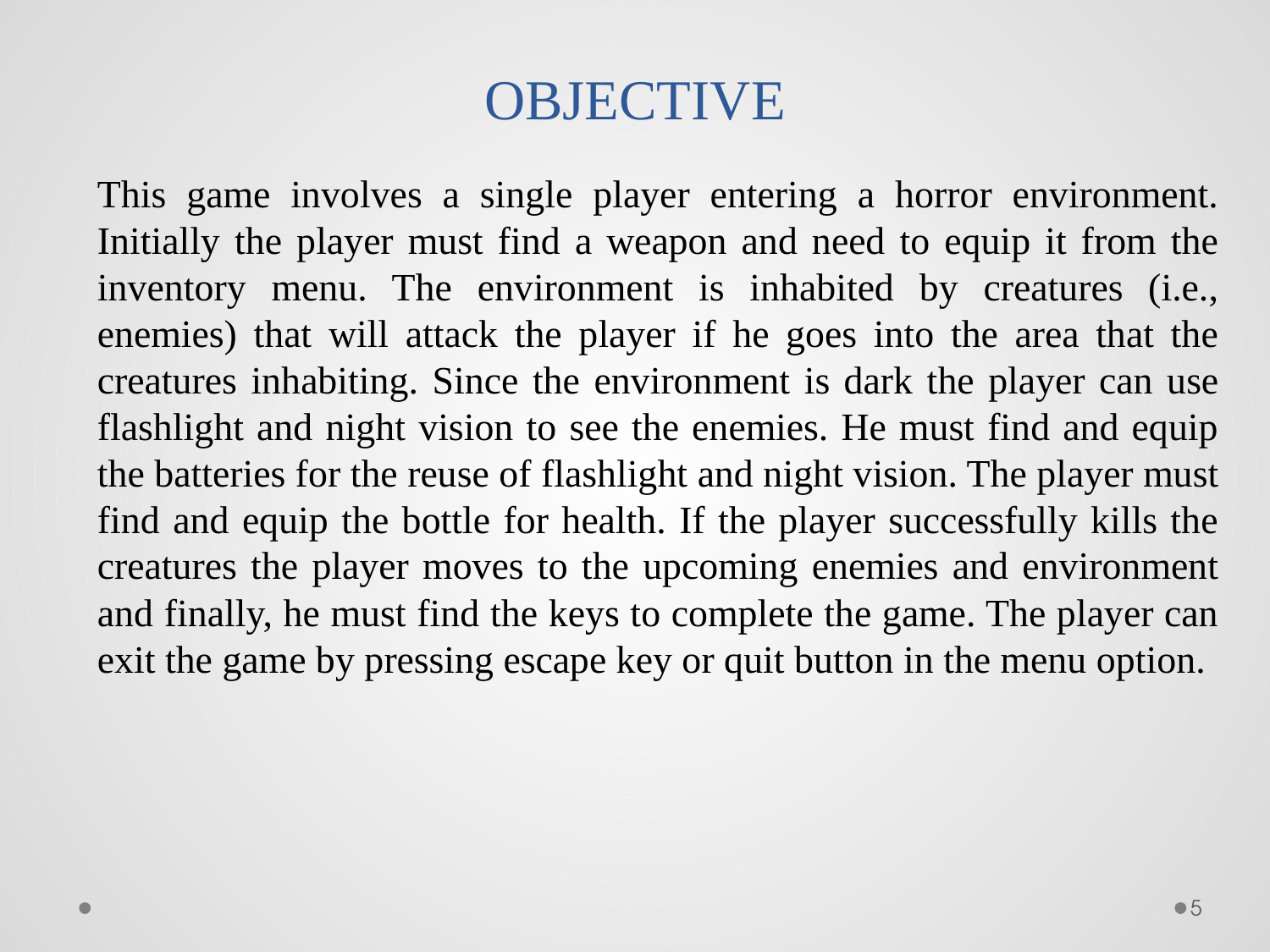

# OBJECTIVE
This game involves a single player entering a horror environment. Initially the player must find a weapon and need to equip it from the inventory menu. The environment is inhabited by creatures (i.e., enemies) that will attack the player if he goes into the area that the creatures inhabiting. Since the environment is dark the player can use flashlight and night vision to see the enemies. He must find and equip the batteries for the reuse of flashlight and night vision. The player must find and equip the bottle for health. If the player successfully kills the creatures the player moves to the upcoming enemies and environment and finally, he must find the keys to complete the game. The player can exit the game by pressing escape key or quit button in the menu option.
5